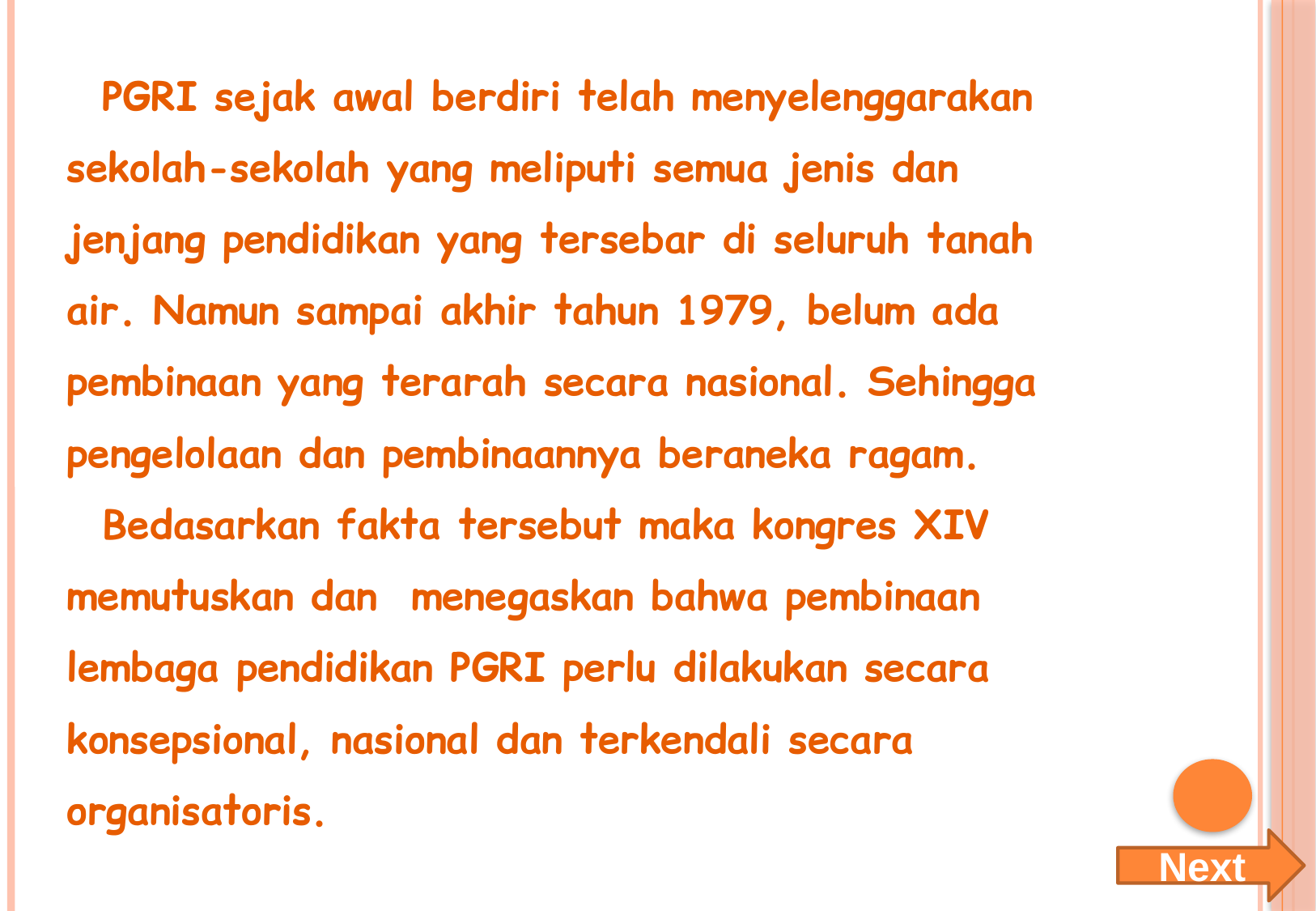

PGRI sejak awal berdiri telah menyelenggarakan
sekolah-sekolah yang meliputi semua jenis dan
jenjang pendidikan yang tersebar di seluruh tanah
air. Namun sampai akhir tahun 1979, belum ada
pembinaan yang terarah secara nasional. Sehingga
pengelolaan dan pembinaannya beraneka ragam.
	Bedasarkan fakta tersebut maka kongres XIV
memutuskan dan  menegaskan bahwa pembinaan
lembaga pendidikan PGRI perlu dilakukan secara
konsepsional, nasional dan terkendali secara
organisatoris.

Next